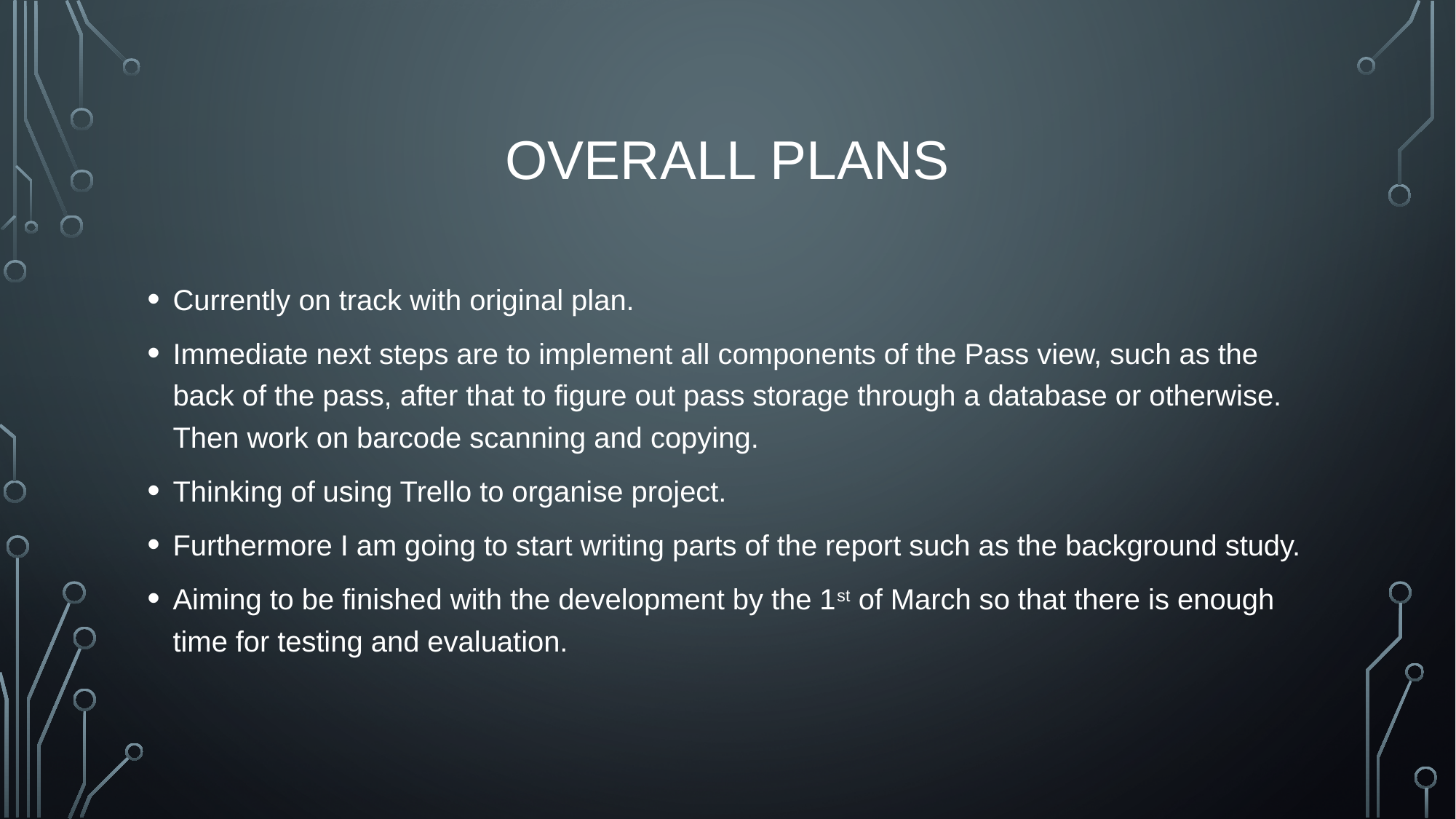

# Overall Plans
Currently on track with original plan.
Immediate next steps are to implement all components of the Pass view, such as the back of the pass, after that to figure out pass storage through a database or otherwise. Then work on barcode scanning and copying.
Thinking of using Trello to organise project.
Furthermore I am going to start writing parts of the report such as the background study.
Aiming to be finished with the development by the 1st of March so that there is enough time for testing and evaluation.